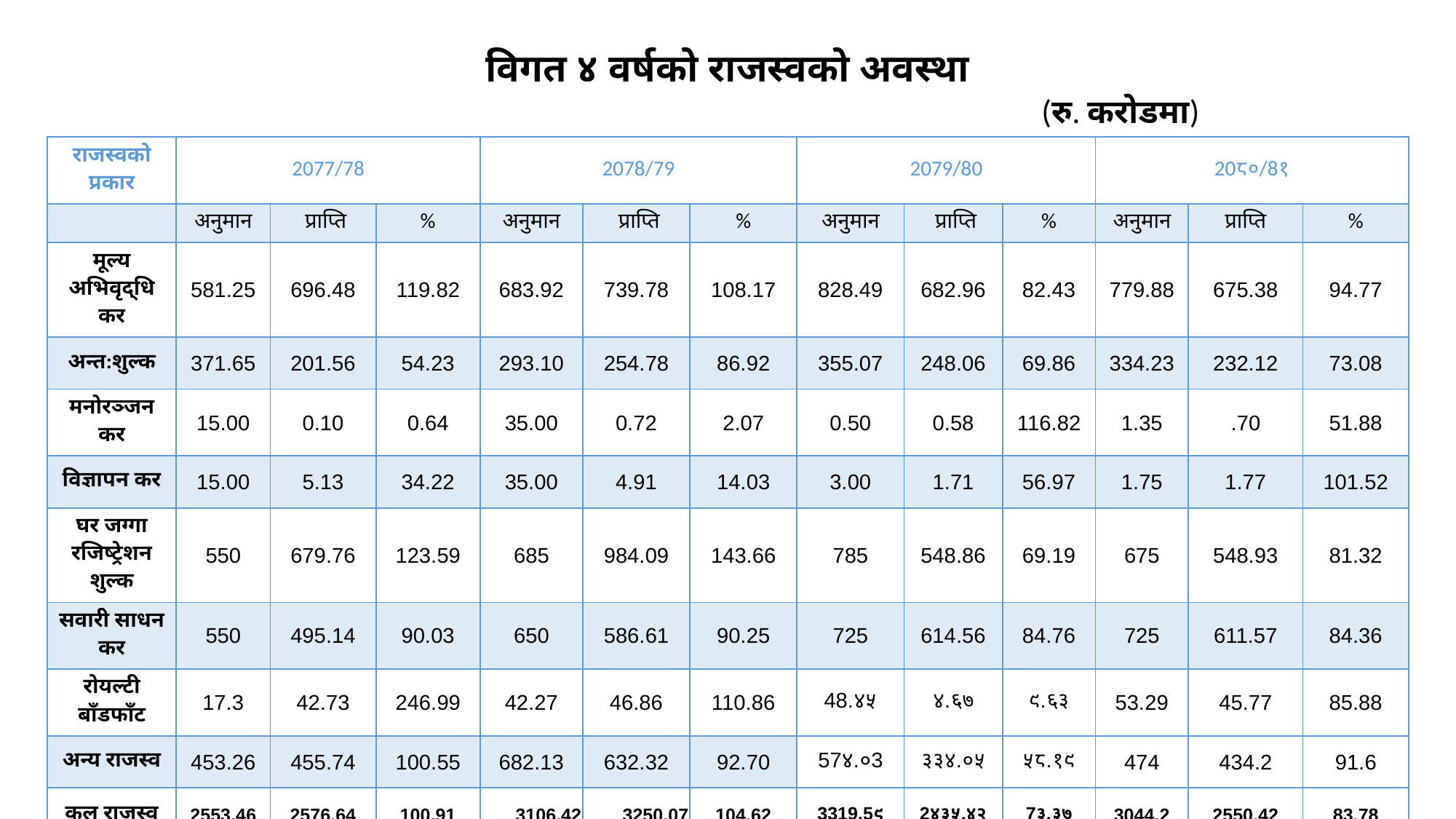

# विगत ४ वर्षको राजस्वको अवस्था (रु. करोडमा)
| राजस्वको प्रकार | 2077/78 |  |  | 2078/79 |  |  | 2079/80 |  |  | 20८०/8१ |  |  |
| --- | --- | --- | --- | --- | --- | --- | --- | --- | --- | --- | --- | --- |
|  | अनुमान | प्राप्ति | % | अनुमान | प्राप्ति | % | अनुमान | प्राप्ति | % | अनुमान | प्राप्ति | % |
| मूल्य अभिवृद्धि कर | 581.25 | 696.48 | 119.82 | 683.92 | 739.78 | 108.17 | 828.49 | 682.96 | 82.43 | 779.88 | 675.38 | 94.77 |
| अन्त:शुल्क | 371.65 | 201.56 | 54.23 | 293.10 | 254.78 | 86.92 | 355.07 | 248.06 | 69.86 | 334.23 | 232.12 | 73.08 |
| मनोरञ्‍जन कर | 15.00 | 0.10 | 0.64 | 35.00 | 0.72 | 2.07 | 0.50 | 0.58 | 116.82 | 1.35 | .70 | 51.88 |
| विज्ञापन कर | 15.00 | 5.13 | 34.22 | 35.00 | 4.91 | 14.03 | 3.00 | 1.71 | 56.97 | 1.75 | 1.77 | 101.52 |
| घर जग्गा रजिष्ट्रेशन शुल्क | 550 | 679.76 | 123.59 | 685 | 984.09 | 143.66 | 785 | 548.86 | 69.19 | 675 | 548.93 | 81.32 |
| सवारी साधन कर | 550 | 495.14 | 90.03 | 650 | 586.61 | 90.25 | 725 | 614.56 | 84.76 | 725 | 611.57 | 84.36 |
| रोयल्टी बाँडफाँट | 17.3 | 42.73 | 246.99 | 42.27 | 46.86 | 110.86 | 48.४५ | ४.६७ | ९.६३ | 53.29 | 45.77 | 85.88 |
| अन्य राजस्व | 453.26 | 455.74 | 100.55 | 682.13 | 632.32 | 92.70 | 57४.०3 | ३३४.०५ | ५८.१९ | 474 | 434.2 | 91.6 |
| कुल राजस्व | 2553.46 | 2576.64 | 100.91 | 3106.42 | 3250.07 | 104.62 | 3319.5९ | 2४३५.४२ | 7३.३७ | 3044.2 | 2550.42 | 83.78 |